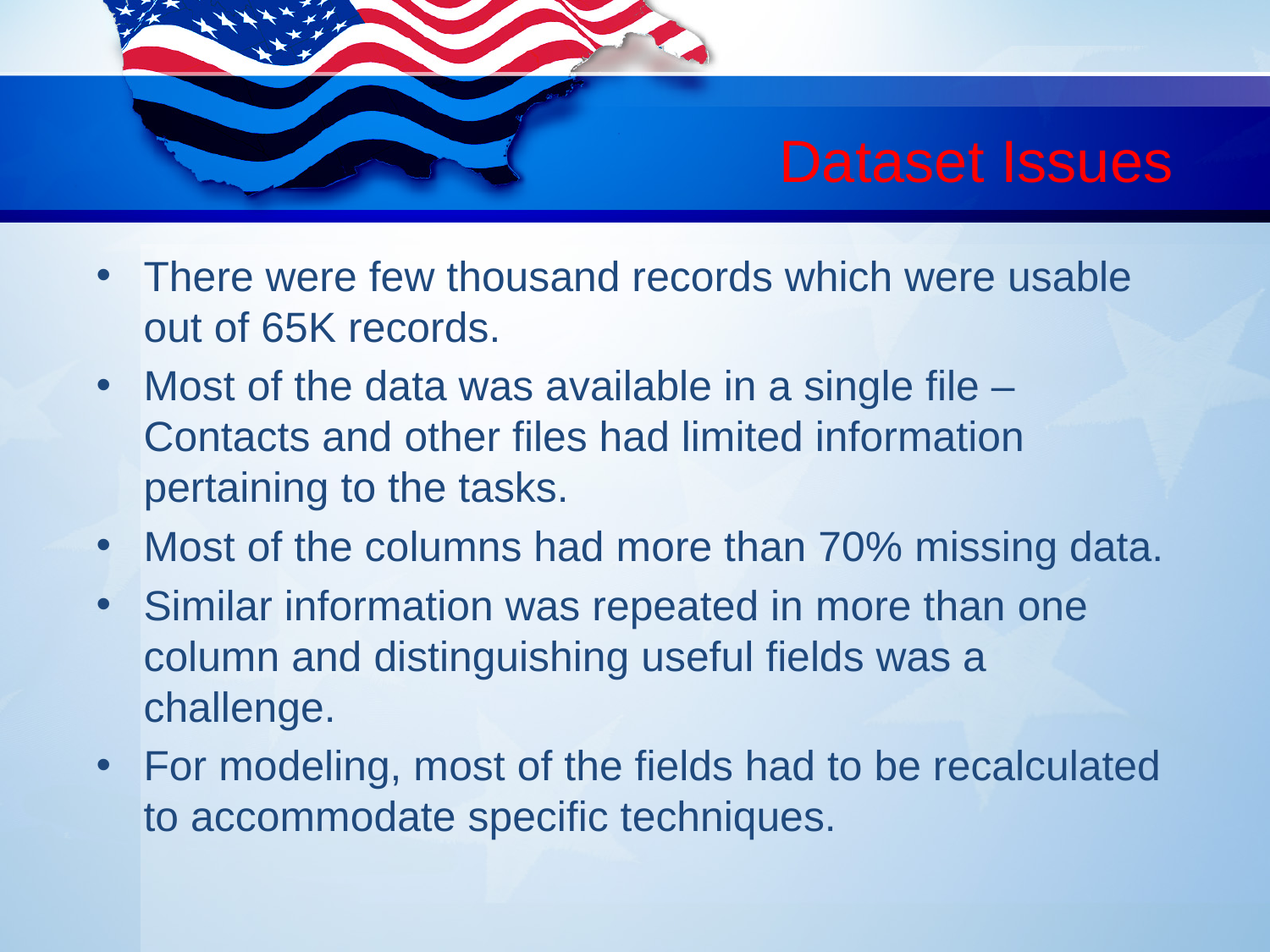

# Dataset Issues
There were few thousand records which were usable out of 65K records.
Most of the data was available in a single file – Contacts and other files had limited information pertaining to the tasks.
Most of the columns had more than 70% missing data.
Similar information was repeated in more than one column and distinguishing useful fields was a challenge.
For modeling, most of the fields had to be recalculated to accommodate specific techniques.